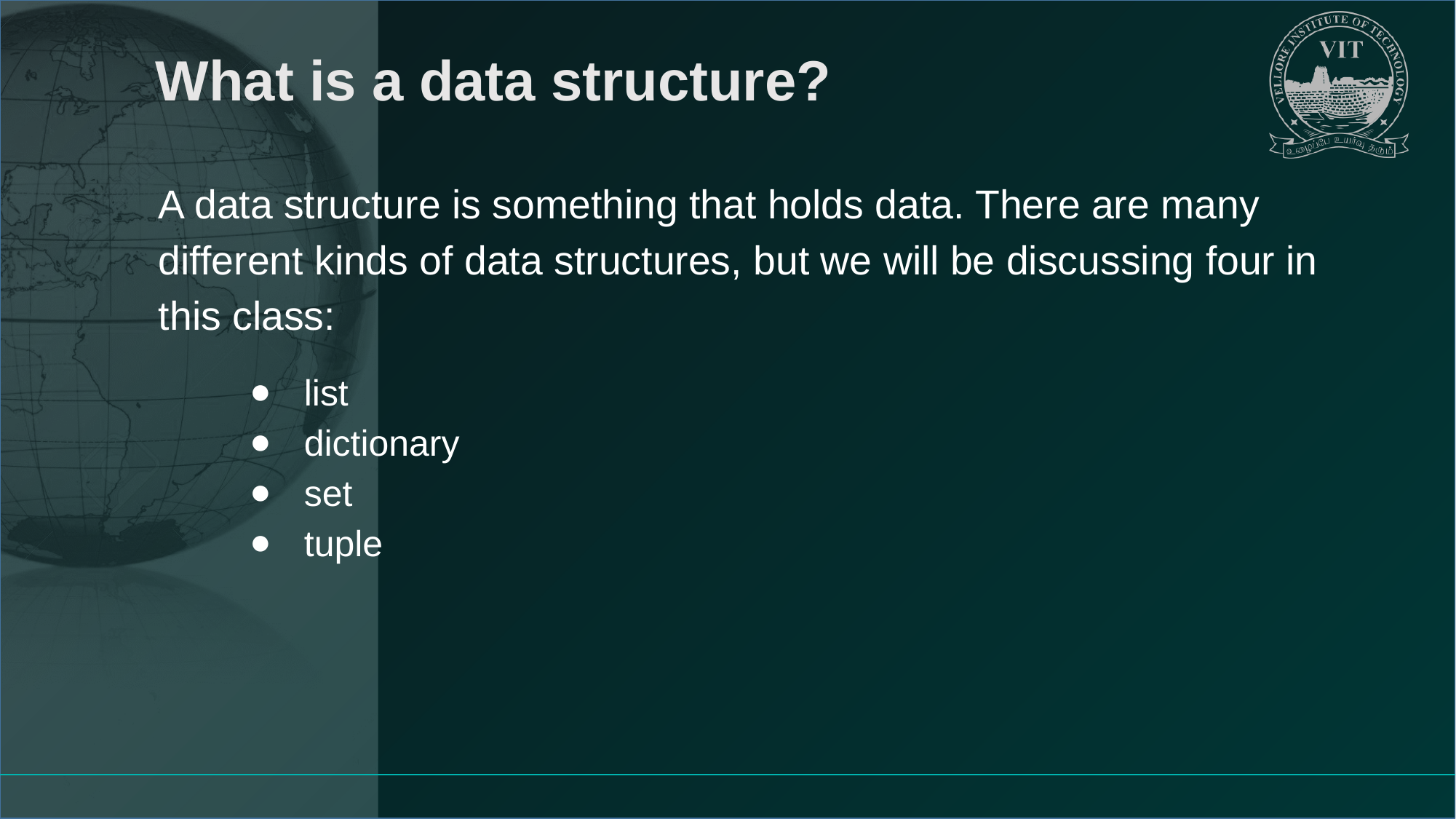

# What is a data structure?
A data structure is something that holds data. There are many different kinds of data structures, but we will be discussing four in this class:
list
dictionary
set
tuple